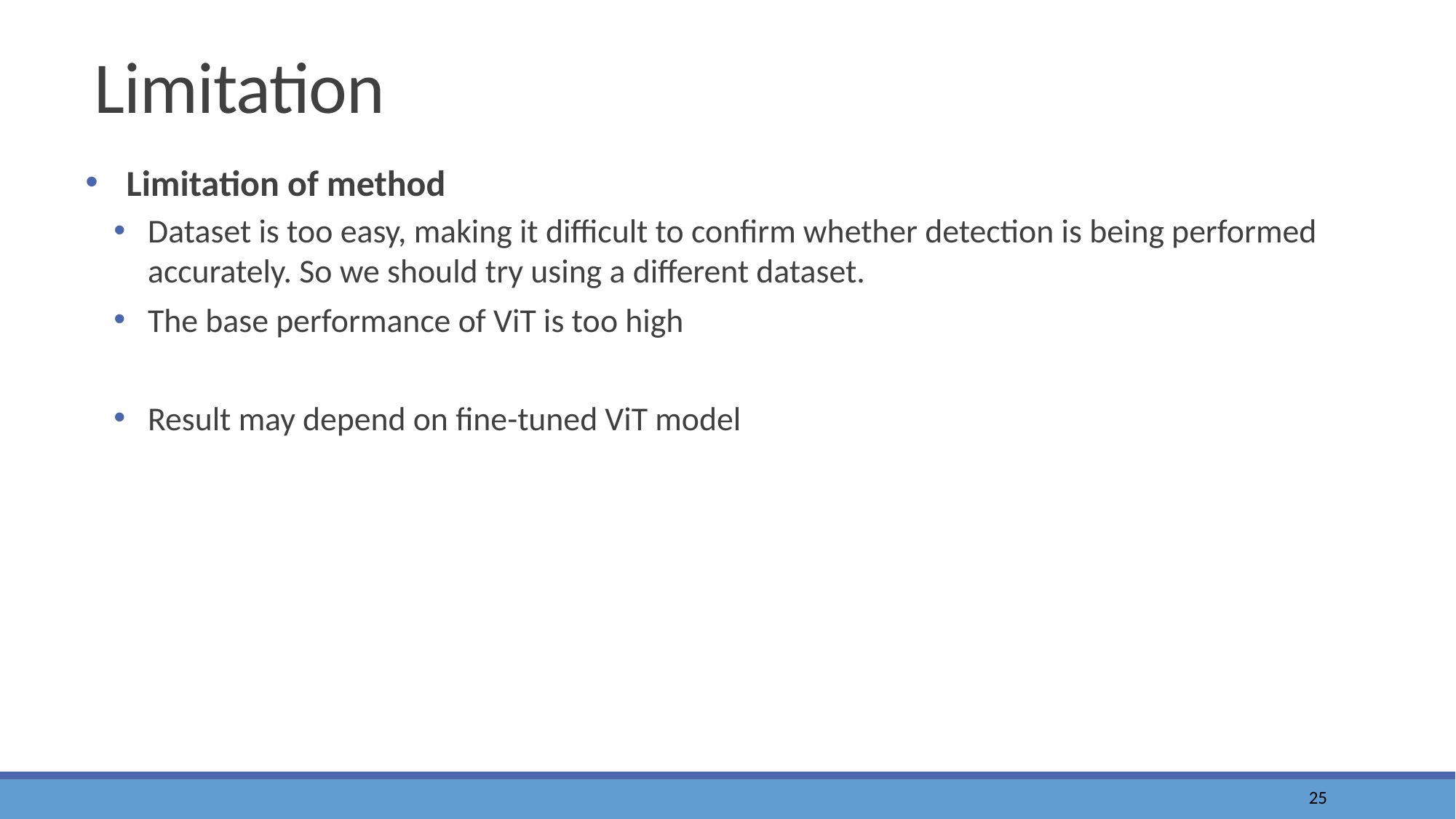

# Limitation
Limitation of method
Dataset is too easy, making it difficult to confirm whether detection is being performed accurately. So we should try using a different dataset.
The base performance of ViT is too high

Result may depend on fine-tuned ViT model

25